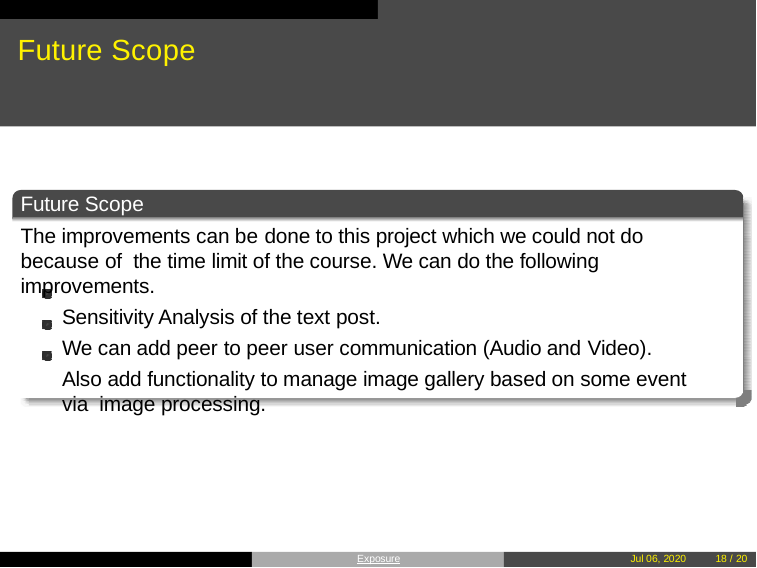

# Future Scope
Future Scope
The improvements can be done to this project which we could not do because of  the time limit of the course. We can do the following improvements.
Sensitivity Analysis of the text post.
We can add peer to peer user communication (Audio and Video).
Also add functionality to manage image gallery based on some event via  image processing.

Exposure
Jul 06, 2020
18 / 20